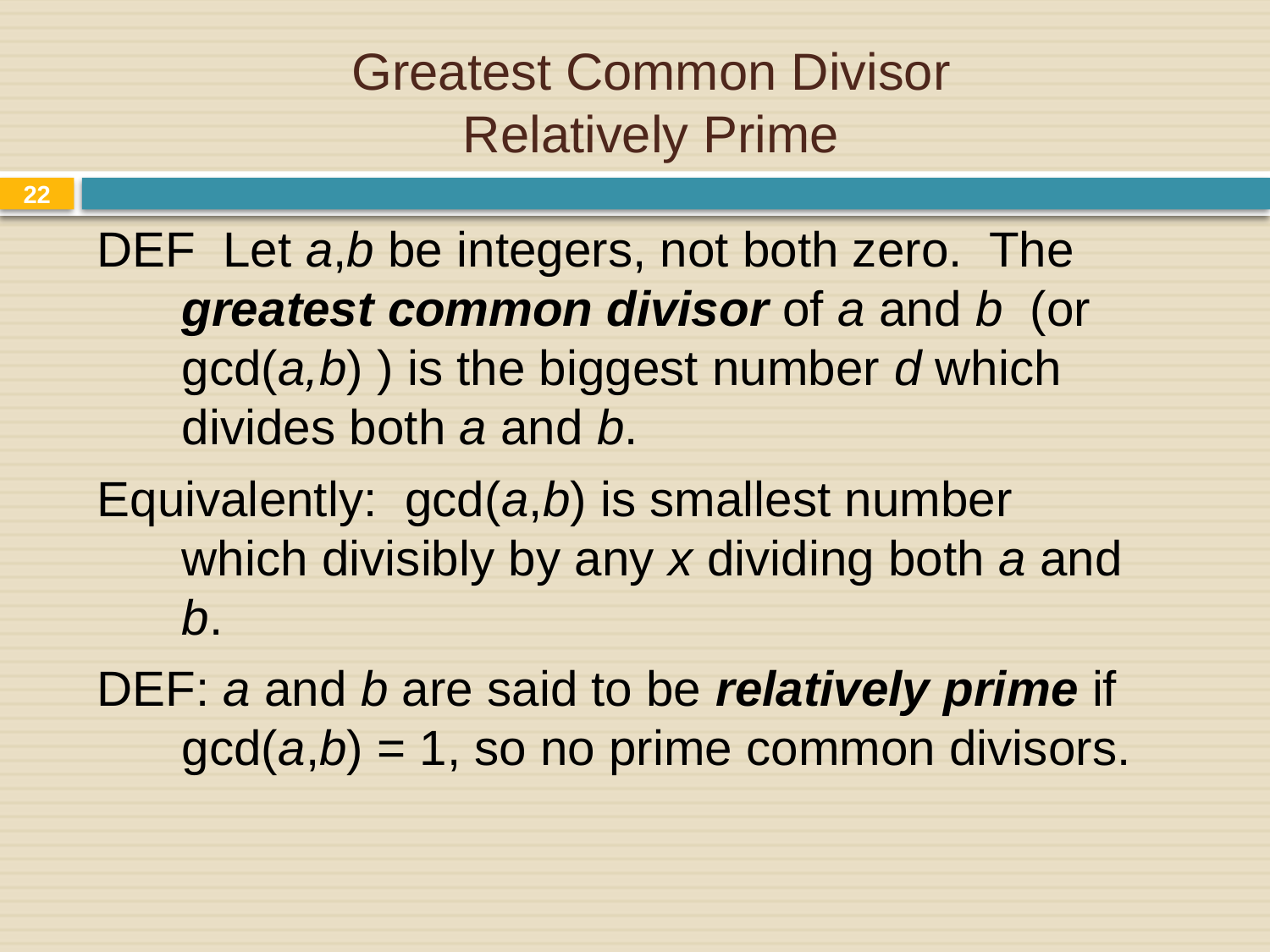

# Greatest Common Divisor Relatively Prime
22
DEF  Let a,b be integers, not both zero.  The greatest common divisor of a and b  (or gcd(a,b) ) is the biggest number d which divides both a and b.
Equivalently:  gcd(a,b) is smallest number which divisibly by any x dividing both a and b.
DEF: a and b are said to be relatively prime if gcd(a,b) = 1, so no prime common divisors.